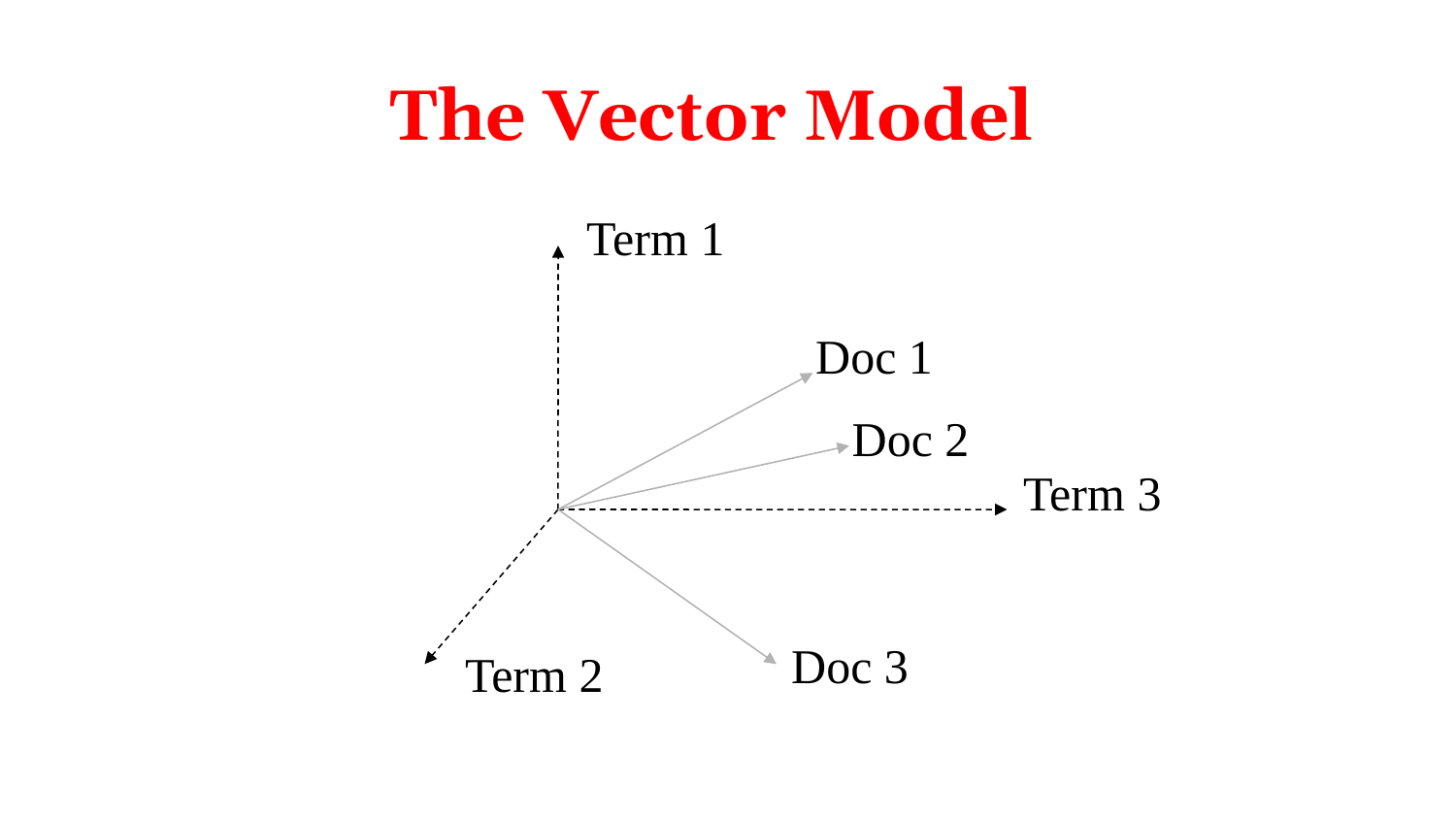

# The Vector Model
Term 1

Doc 1

Doc 2

Term 3

Doc 3
Term 2